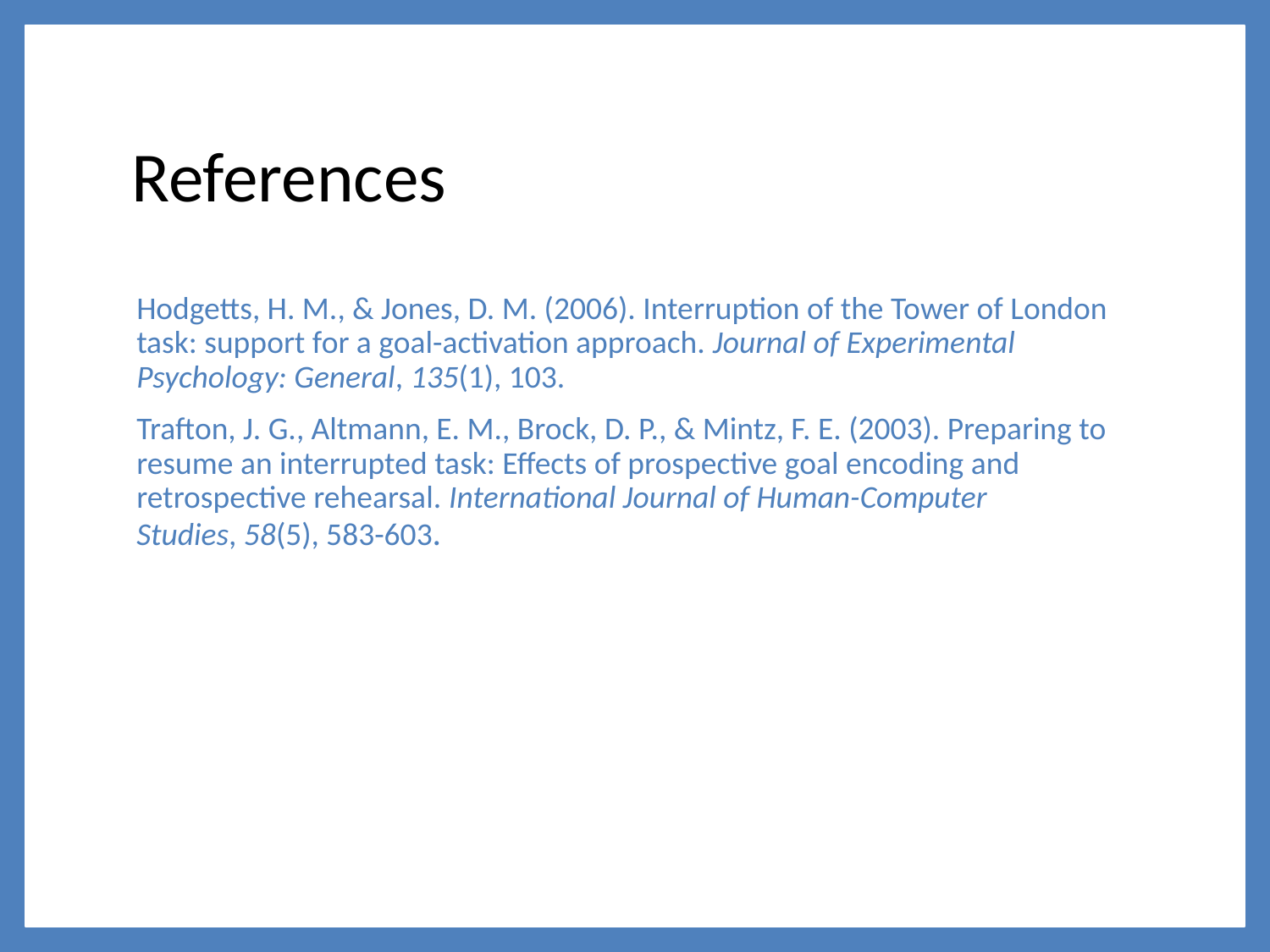

# References
Hodgetts, H. M., & Jones, D. M. (2006). Interruption of the Tower of London task: support for a goal-activation approach. Journal of Experimental Psychology: General, 135(1), 103.
Trafton, J. G., Altmann, E. M., Brock, D. P., & Mintz, F. E. (2003). Preparing to resume an interrupted task: Effects of prospective goal encoding and retrospective rehearsal. International Journal of Human-Computer Studies, 58(5), 583-603.